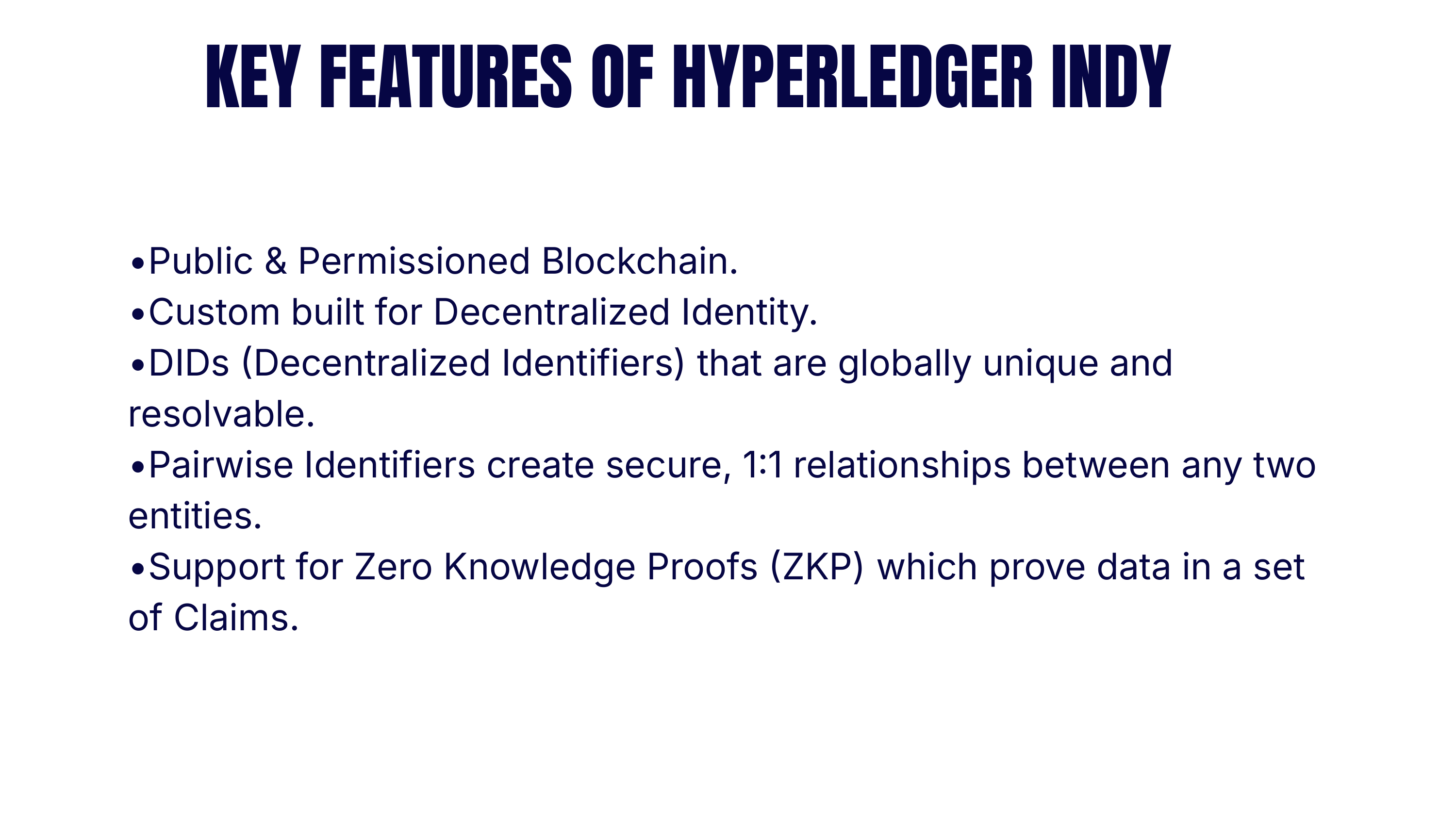

KEY FEATURES OF HYPERLEDGER INDY

BORCELLE
•Public & Permissioned Blockchain.
•Custom built for Decentralized Identity.
•DIDs (Decentralized Identifiers) that are globally unique and resolvable.
•Pairwise Identifiers create secure, 1:1 relationships between any two entities.
•Support for Zero Knowledge Proofs (ZKP) which prove data in a set of Claims.

05